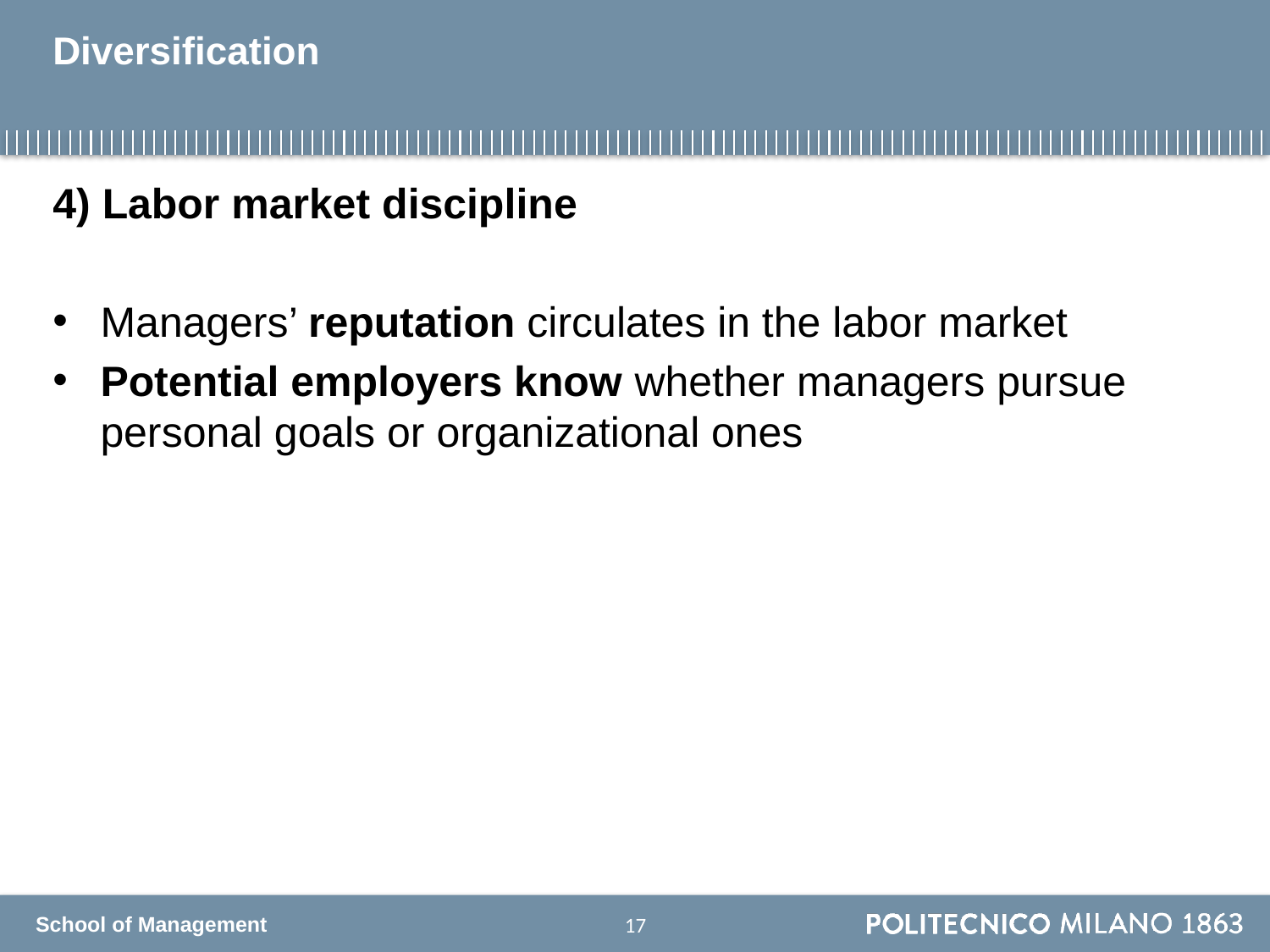

# Diversification
4) Labor market discipline

Managers’ reputation circulates in the labor market
Potential employers know whether managers pursue personal goals or organizational ones

17